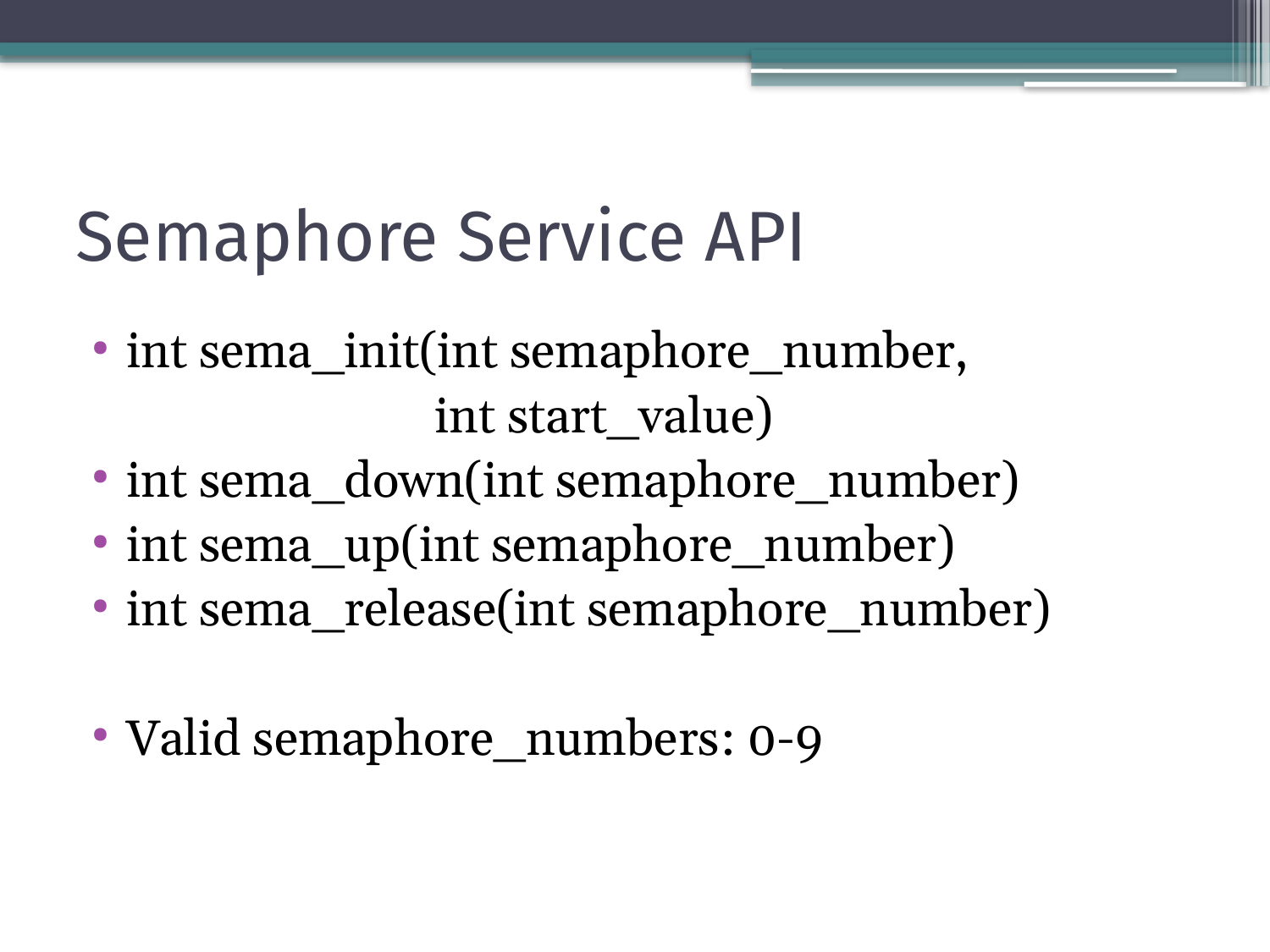

# Semaphore Service API
int sema_init(int semaphore_number,
                             int start_value)
int sema_down(int semaphore_number)
int sema_up(int semaphore_number)
int sema_release(int semaphore_number)

Valid semaphore_numbers: 0-9